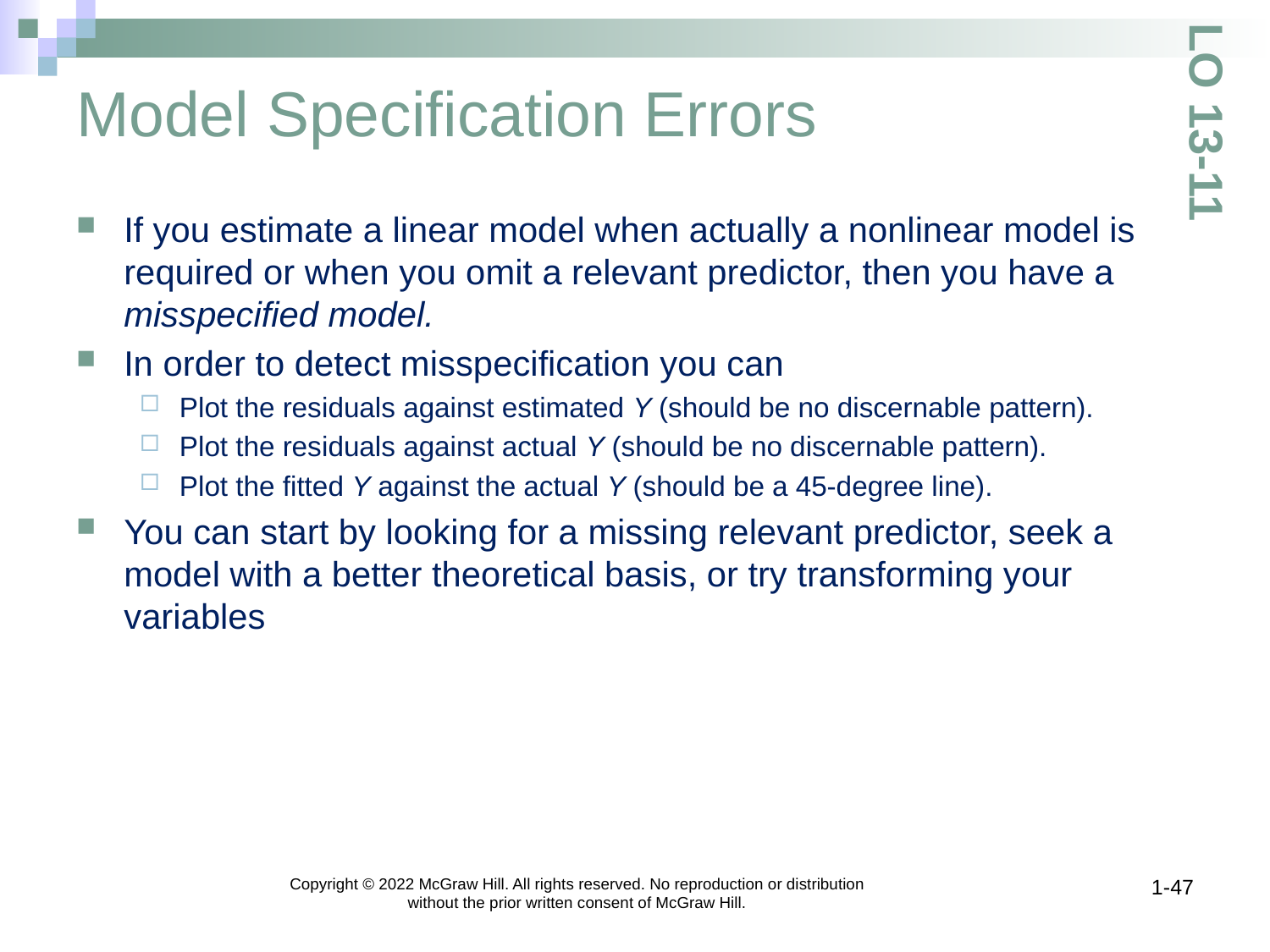

# Model Specification Errors
LO 13-11
If you estimate a linear model when actually a nonlinear model is required or when you omit a relevant predictor, then you have a misspecified model.
In order to detect misspecification you can
Plot the residuals against estimated Y (should be no discernable pattern).
Plot the residuals against actual Y (should be no discernable pattern).
Plot the fitted Y against the actual Y (should be a 45-degree line).
You can start by looking for a missing relevant predictor, seek a model with a better theoretical basis, or try transforming your variables
Copyright © 2022 McGraw Hill. All rights reserved. No reproduction or distribution without the prior written consent of McGraw Hill.
1-47